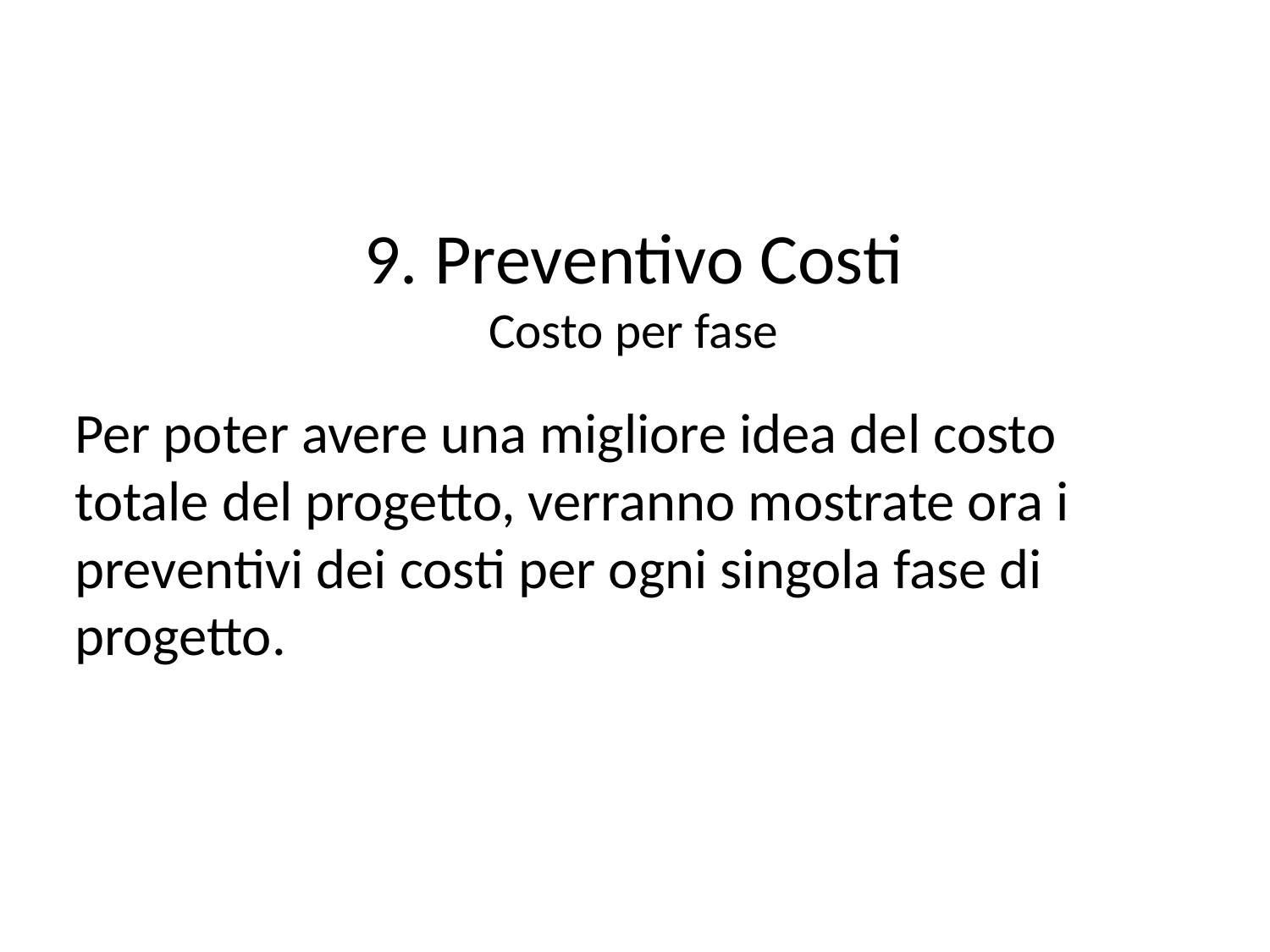

# 9. Preventivo Costi Costo per fase
Per poter avere una migliore idea del costo totale del progetto, verranno mostrate ora i preventivi dei costi per ogni singola fase di progetto.